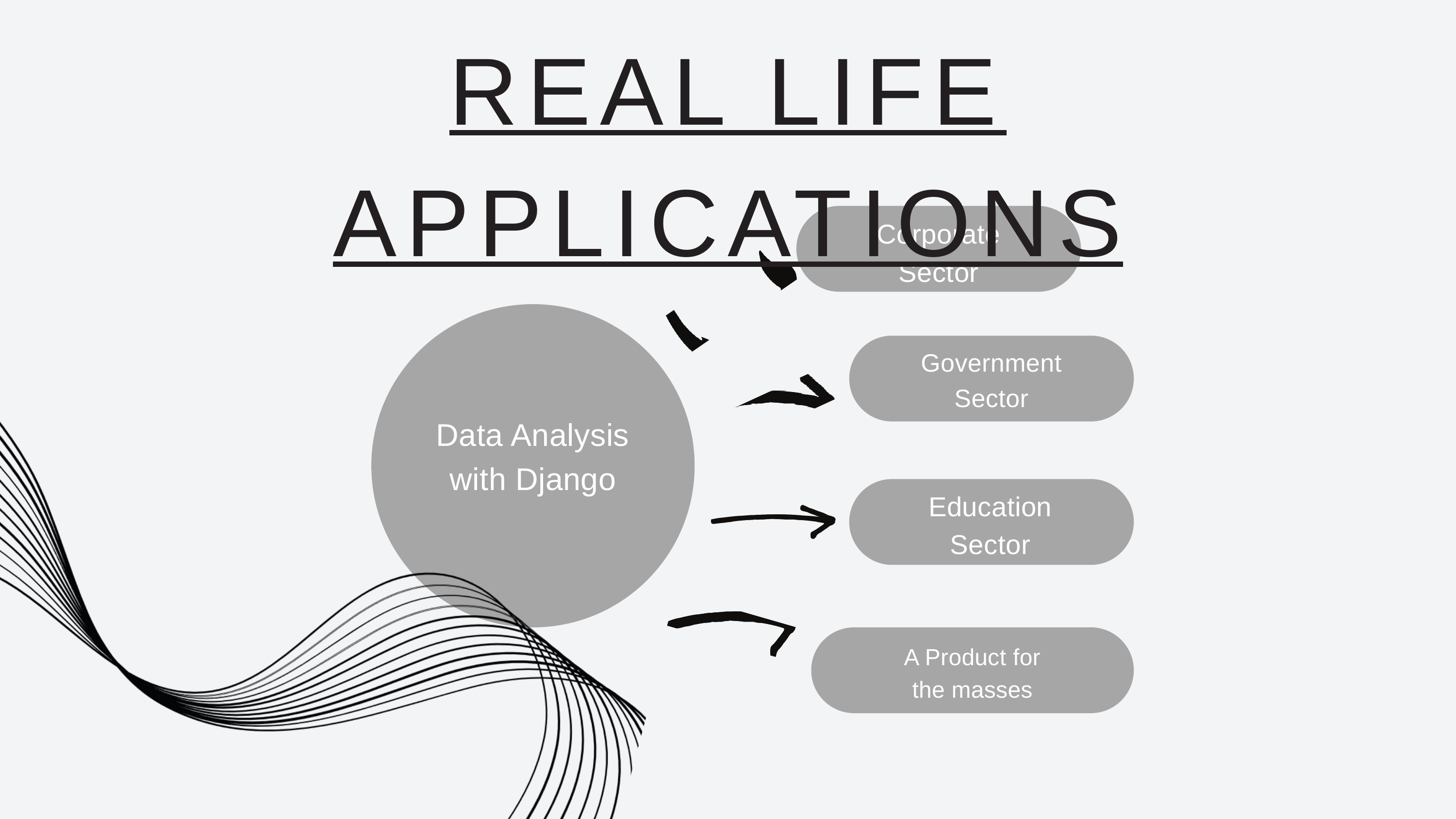

REAL LIFE APPLICATIONS

Corporate Sector

Data Analysis with Django

Government Sector

Education Sector

A Product for the masses